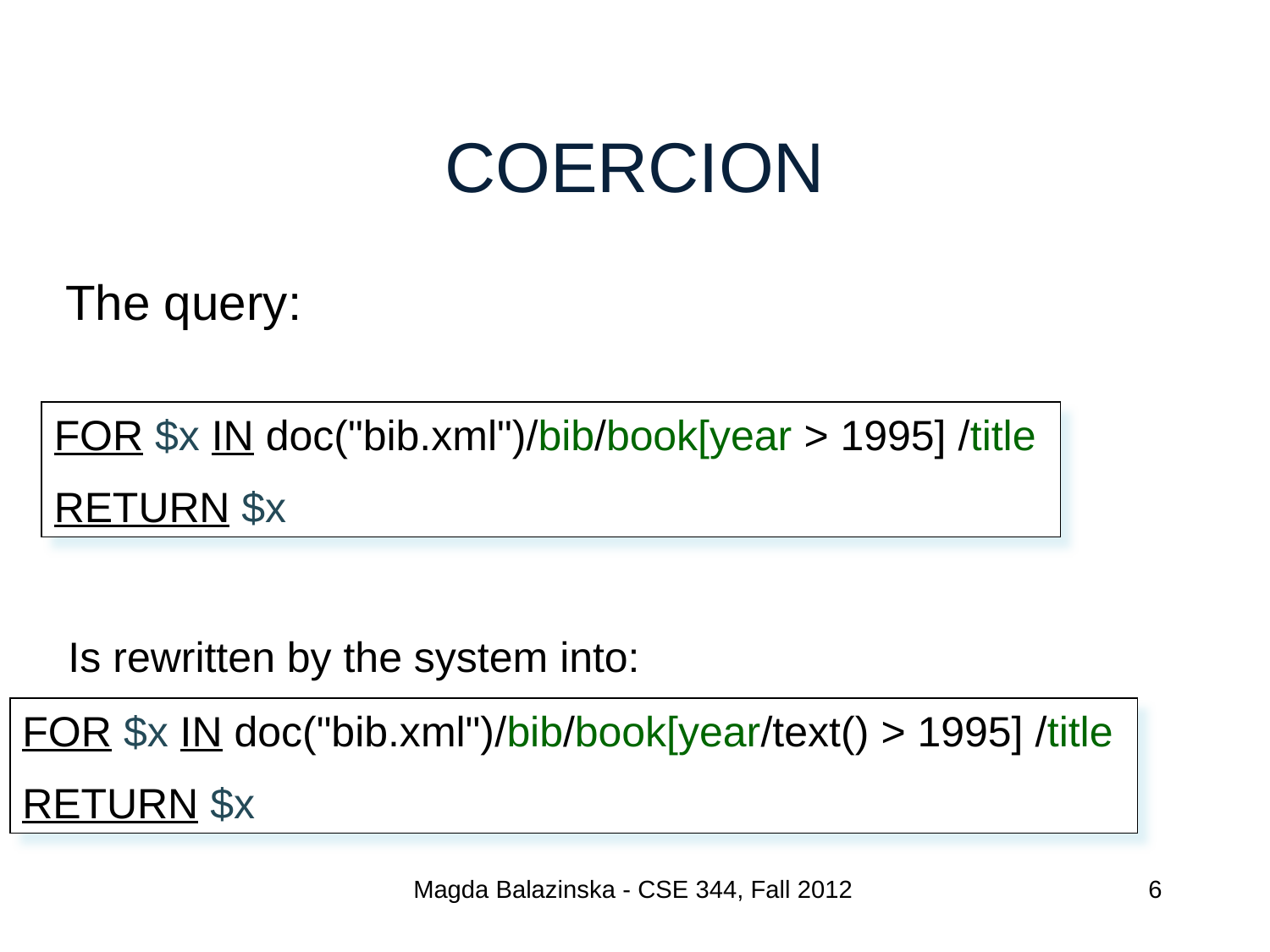

# COERCION
The query:
FOR $x IN doc("bib.xml")/bib/book[year > 1995] /title
RETURN $x
Is rewritten by the system into:
FOR $x IN doc("bib.xml")/bib/book[year/text() > 1995] /title
RETURN $x
Magda Balazinska - CSE 344, Fall 2012
6